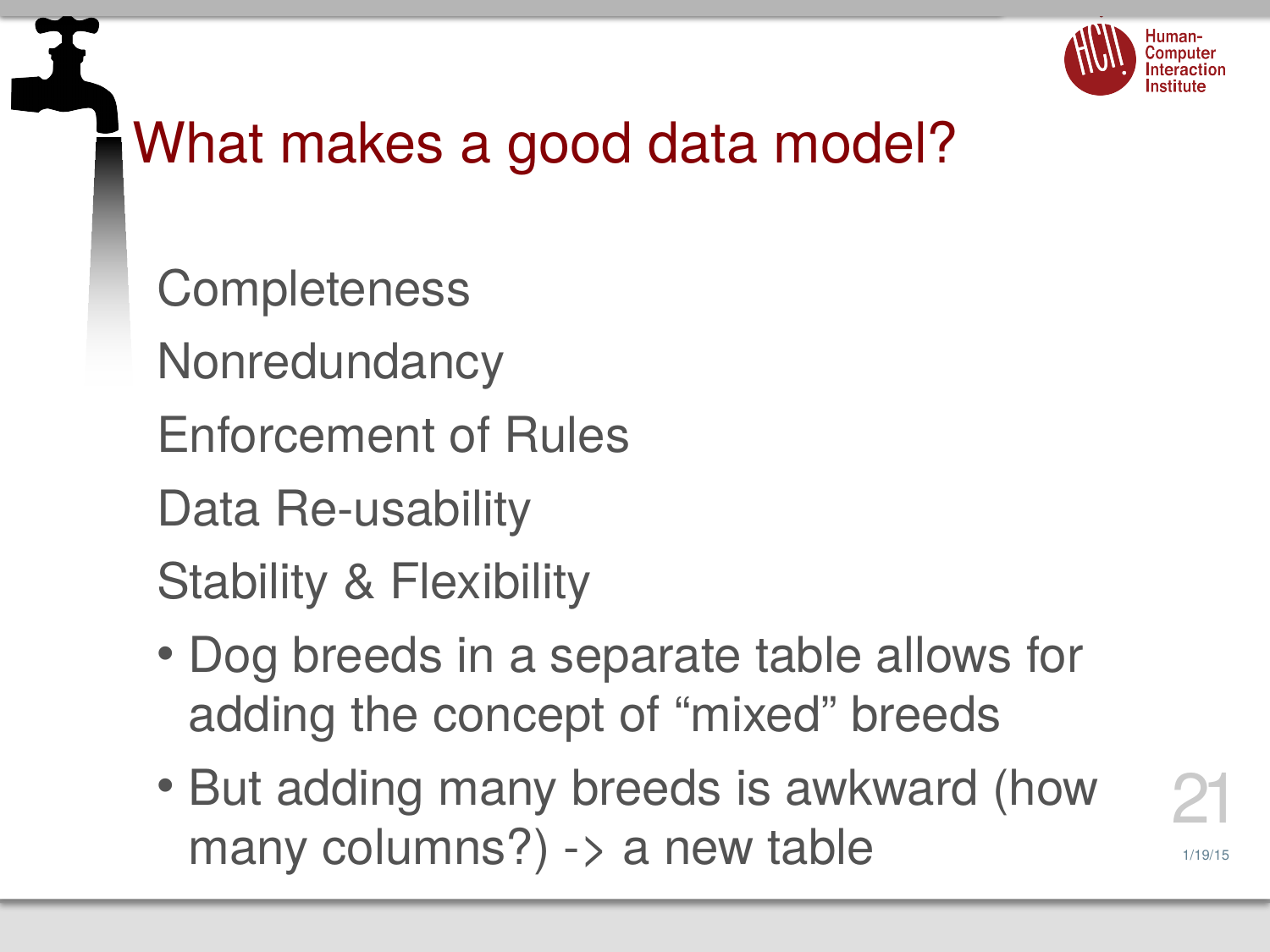

# What makes a good data model?
Completeness
Nonredundancy
Enforcement of Rules
Data Re-usability
Stability & Flexibility
Dog breeds in a separate table allows for adding the concept of “mixed” breeds
But adding many breeds is awkward (how many columns?) -> a new table

21
1/19/15